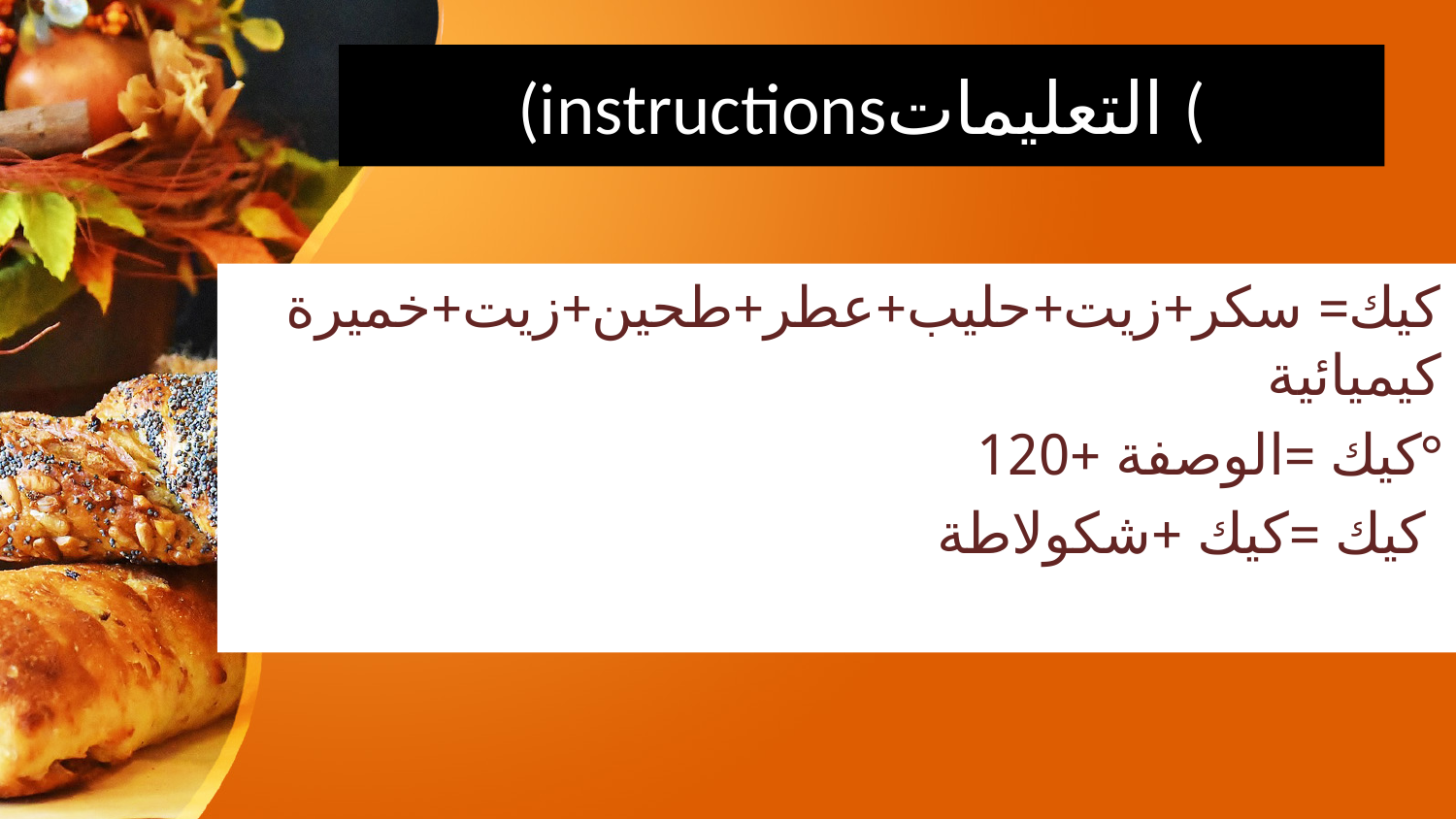

# (instructionsالتعليمات (
كيك= سكر+زيت+حليب+عطر+طحين+زيت+خميرة كيميائية
كيك =الوصفة +120°
كيك =كيك +شكولاطة